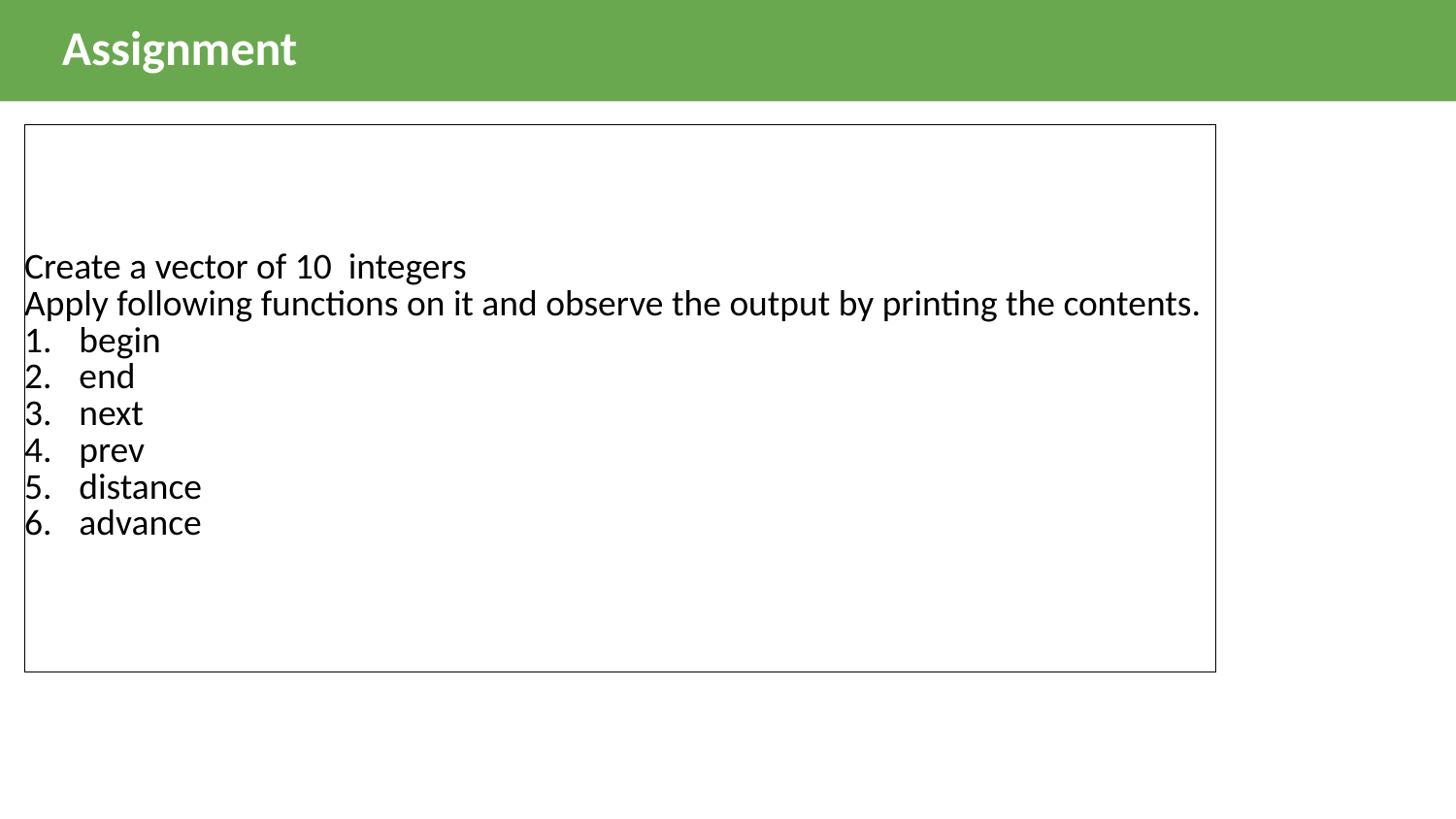

Assignment
| Create a vector of 10 integers Apply following functions on it and observe the output by printing the contents. begin end next prev distance advance |
| --- |